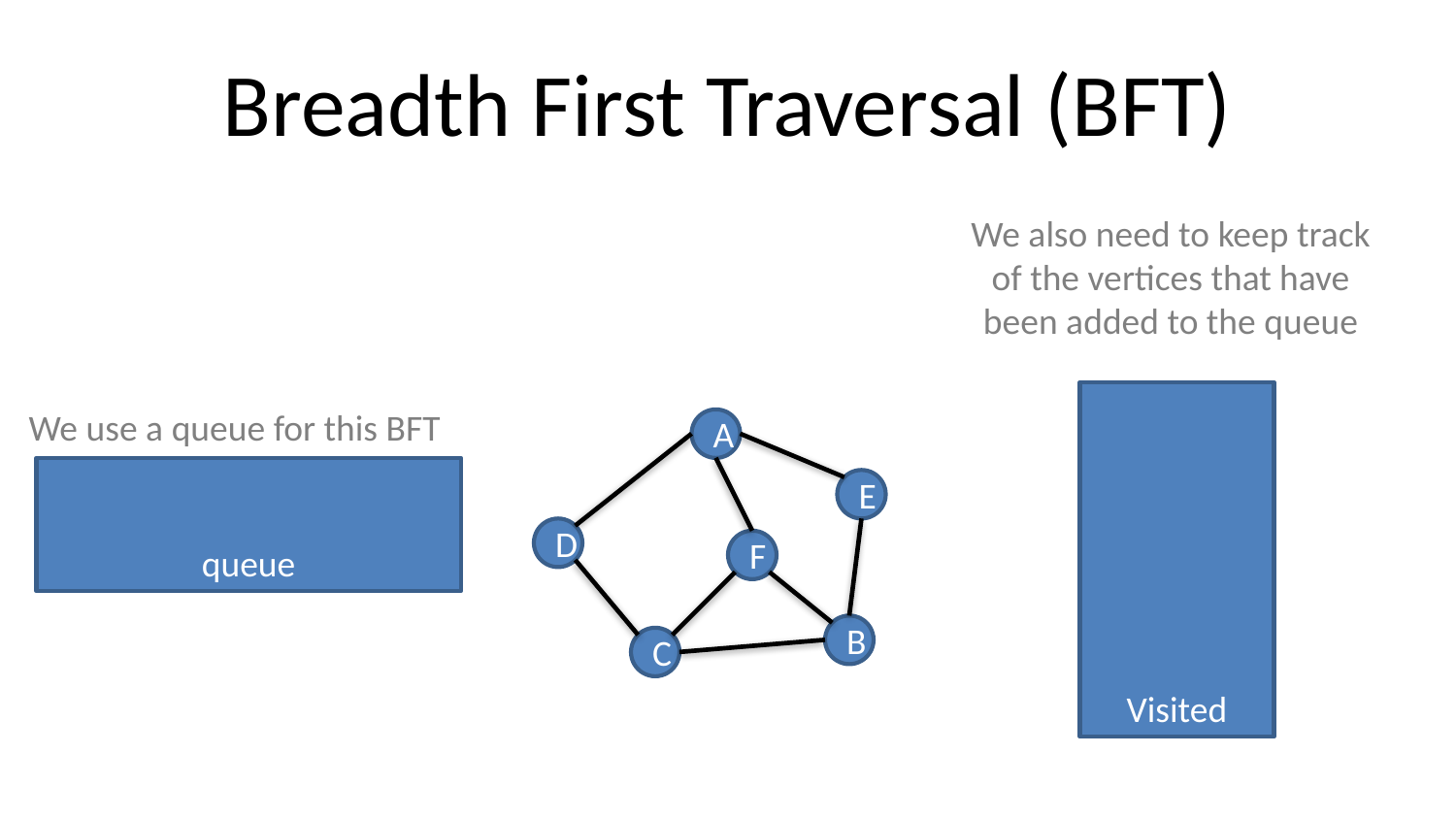

# Breadth First Traversal (BFT)
We also need to keep track of the vertices that have been added to the queue
Visited
We use a queue for this BFT
A
queue
E
D
F
B
C